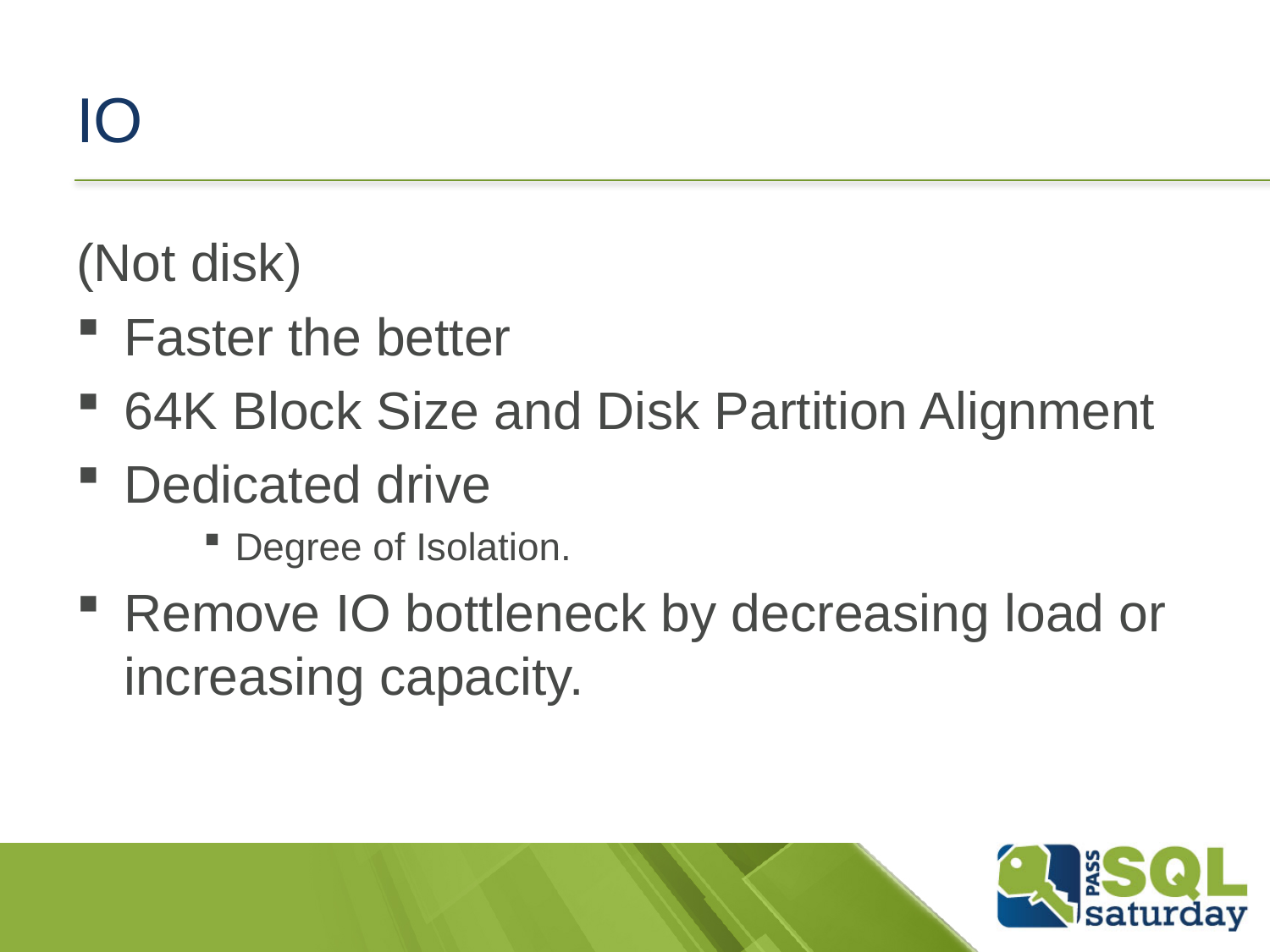

# IO
(Not disk)
Faster the better
64K Block Size and Disk Partition Alignment
Dedicated drive
Degree of Isolation.
Remove IO bottleneck by decreasing load or increasing capacity.